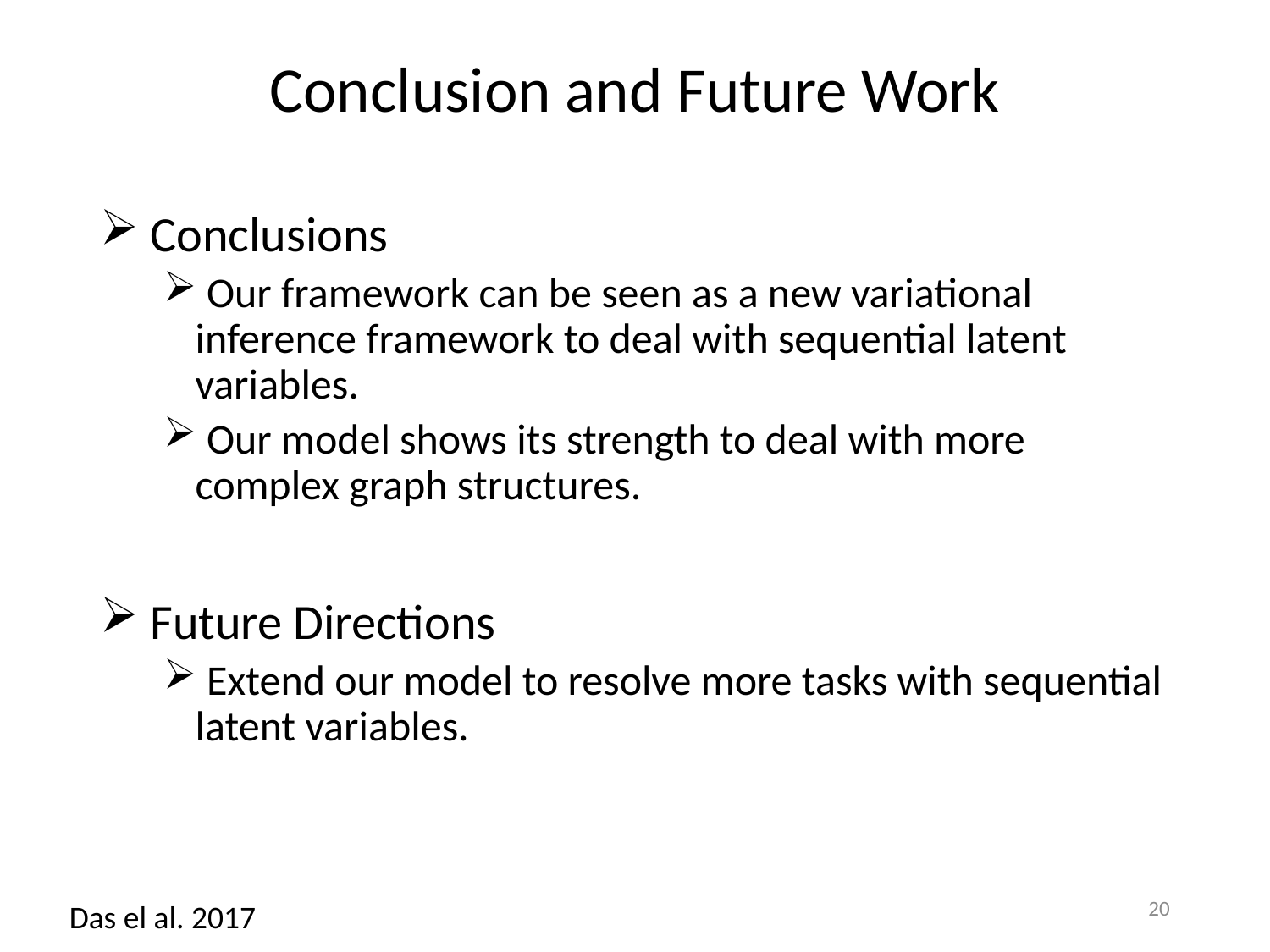

# Conclusion and Future Work
 Conclusions
 Our framework can be seen as a new variational inference framework to deal with sequential latent variables.
 Our model shows its strength to deal with more complex graph structures.

 Future Directions
 Extend our model to resolve more tasks with sequential latent variables.
20
Das el al. 2017